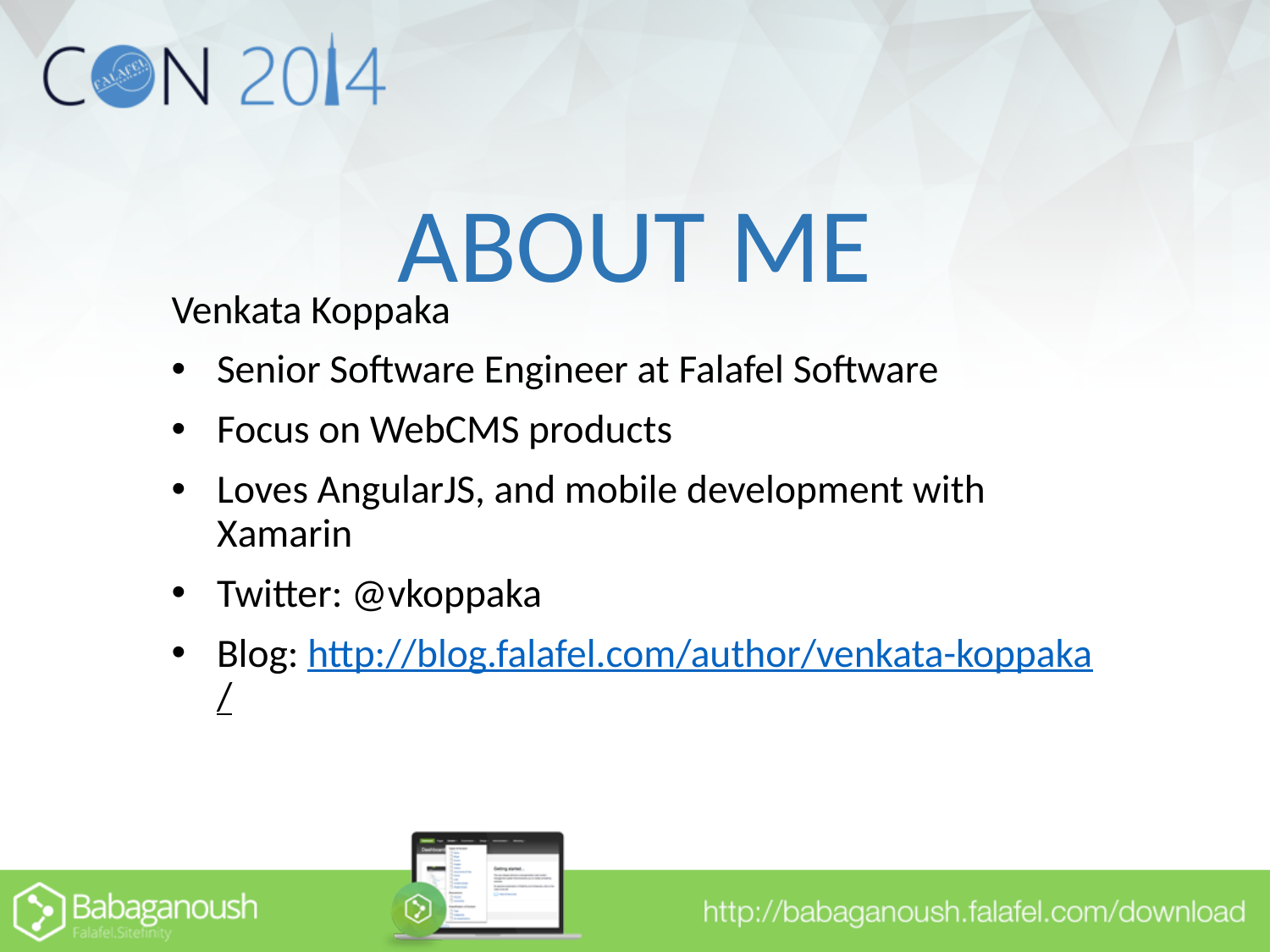

# ABOUT ME
Venkata Koppaka
Senior Software Engineer at Falafel Software
Focus on WebCMS products
Loves AngularJS, and mobile development with Xamarin
Twitter: @vkoppaka
Blog: http://blog.falafel.com/author/venkata-koppaka/